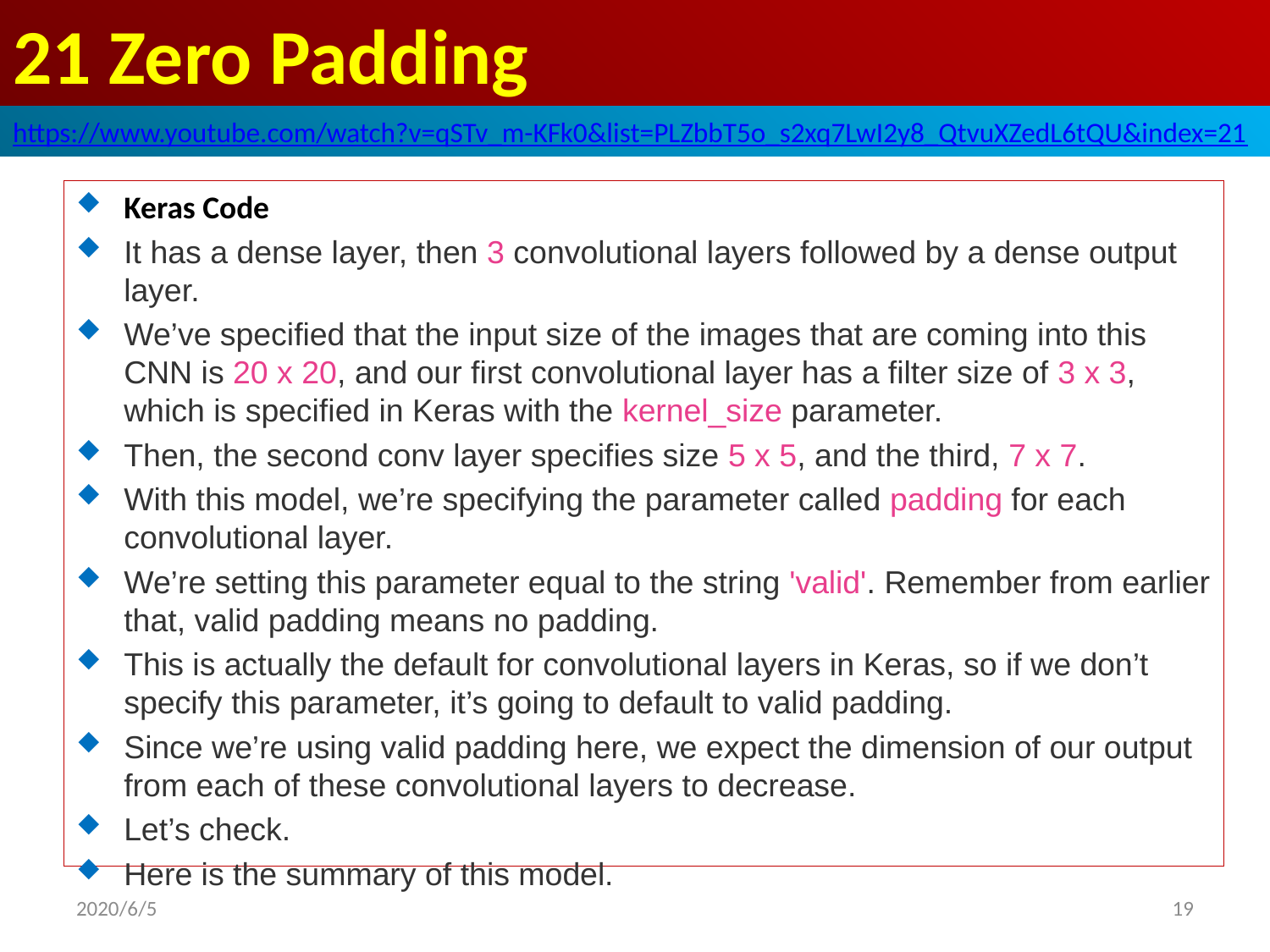

# 21 Zero Padding
https://www.youtube.com/watch?v=qSTv_m-KFk0&list=PLZbbT5o_s2xq7LwI2y8_QtvuXZedL6tQU&index=21
Keras Code
It has a dense layer, then 3 convolutional layers followed by a dense output layer.
We’ve specified that the input size of the images that are coming into this CNN is 20 x 20, and our first convolutional layer has a filter size of 3 x 3, which is specified in Keras with the kernel_size parameter.
Then, the second conv layer specifies size 5 x 5, and the third, 7 x 7.
With this model, we’re specifying the parameter called padding for each convolutional layer.
We’re setting this parameter equal to the string 'valid'. Remember from earlier that, valid padding means no padding.
This is actually the default for convolutional layers in Keras, so if we don’t specify this parameter, it’s going to default to valid padding.
Since we’re using valid padding here, we expect the dimension of our output from each of these convolutional layers to decrease.
Let’s check.
Here is the summary of this model.

2020/6/5
19